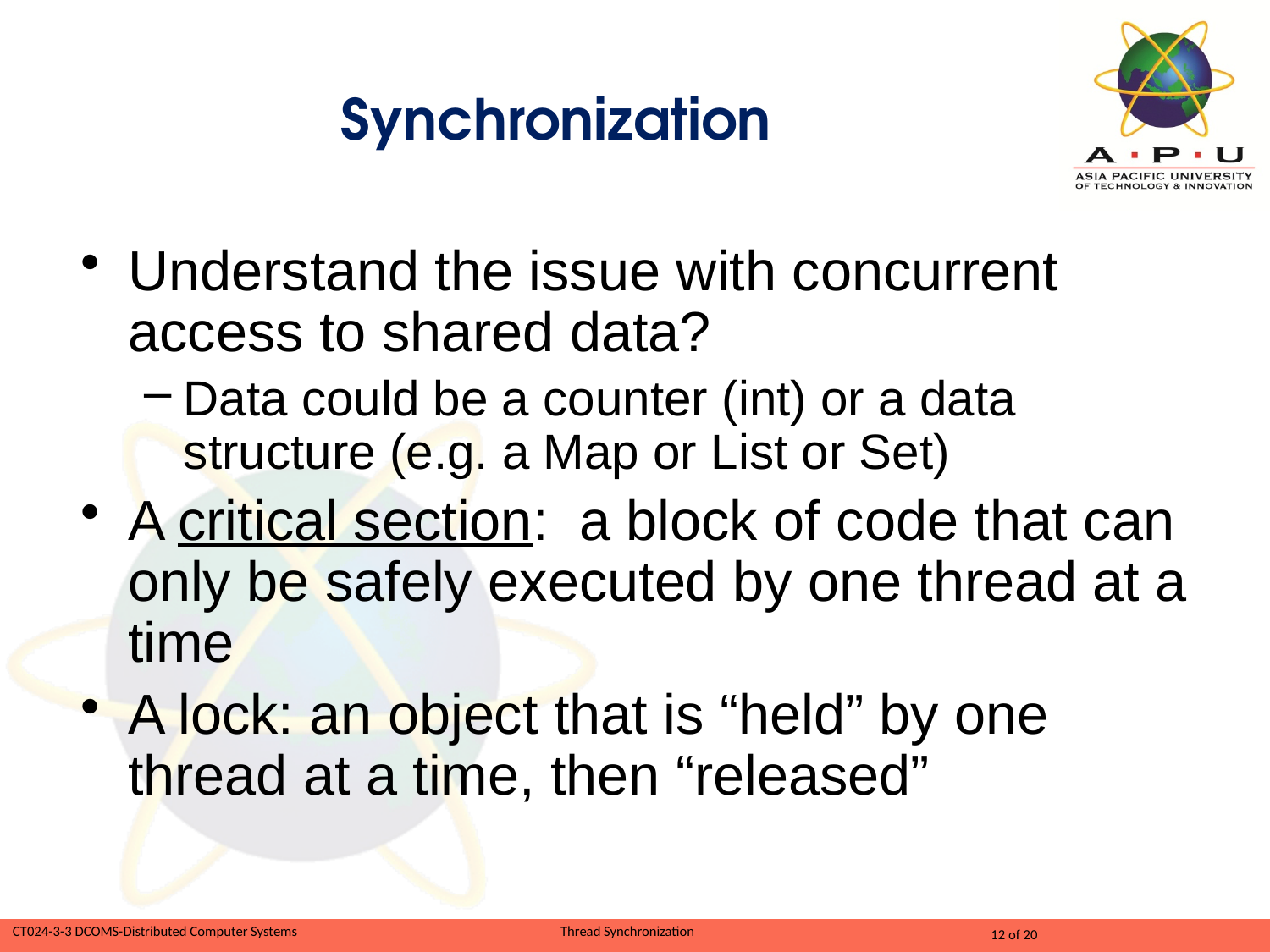

# Synchronization
Understand the issue with concurrent access to shared data?
Data could be a counter (int) or a data structure (e.g. a Map or List or Set)
A critical section:  a block of code that can only be safely executed by one thread at a time
A lock: an object that is “held” by one thread at a time, then “released”